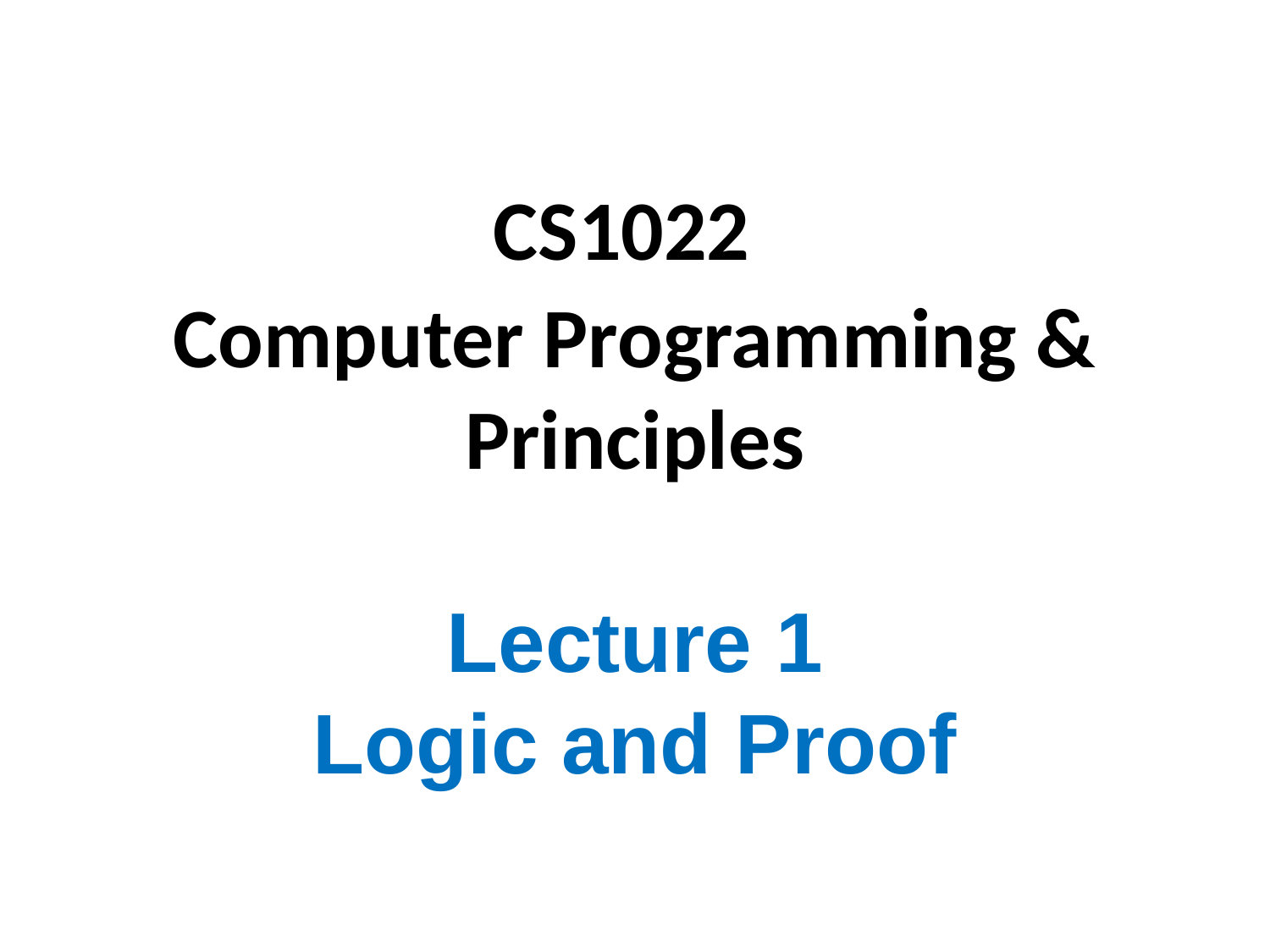

# CS1022 Computer Programming & Principles
Lecture 1
Logic and Proof